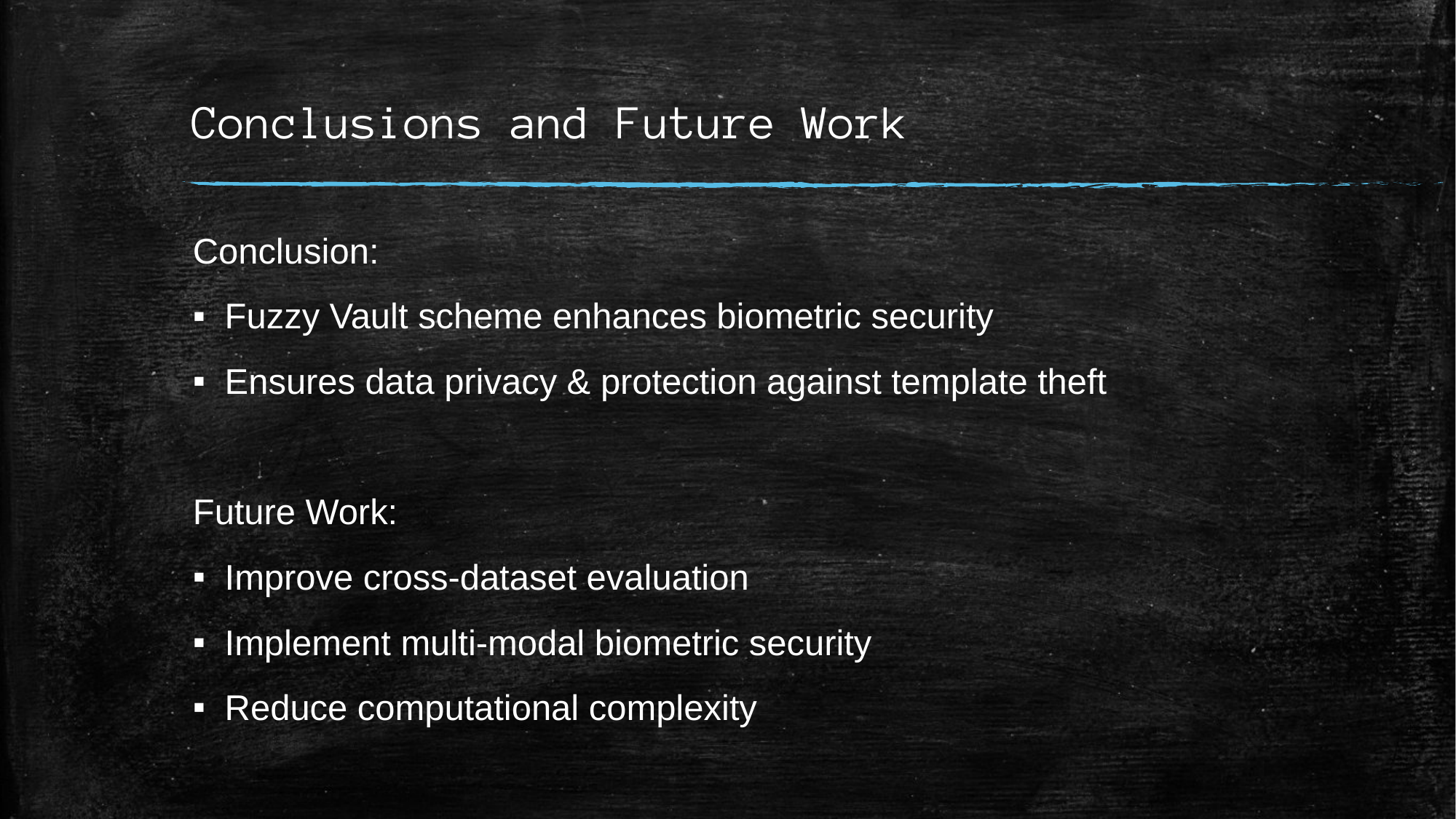

# Conclusions and Future Work
Conclusion:
Fuzzy Vault scheme enhances biometric security
Ensures data privacy & protection against template theft

Future Work:
Improve cross-dataset evaluation
Implement multi-modal biometric security
Reduce computational complexity